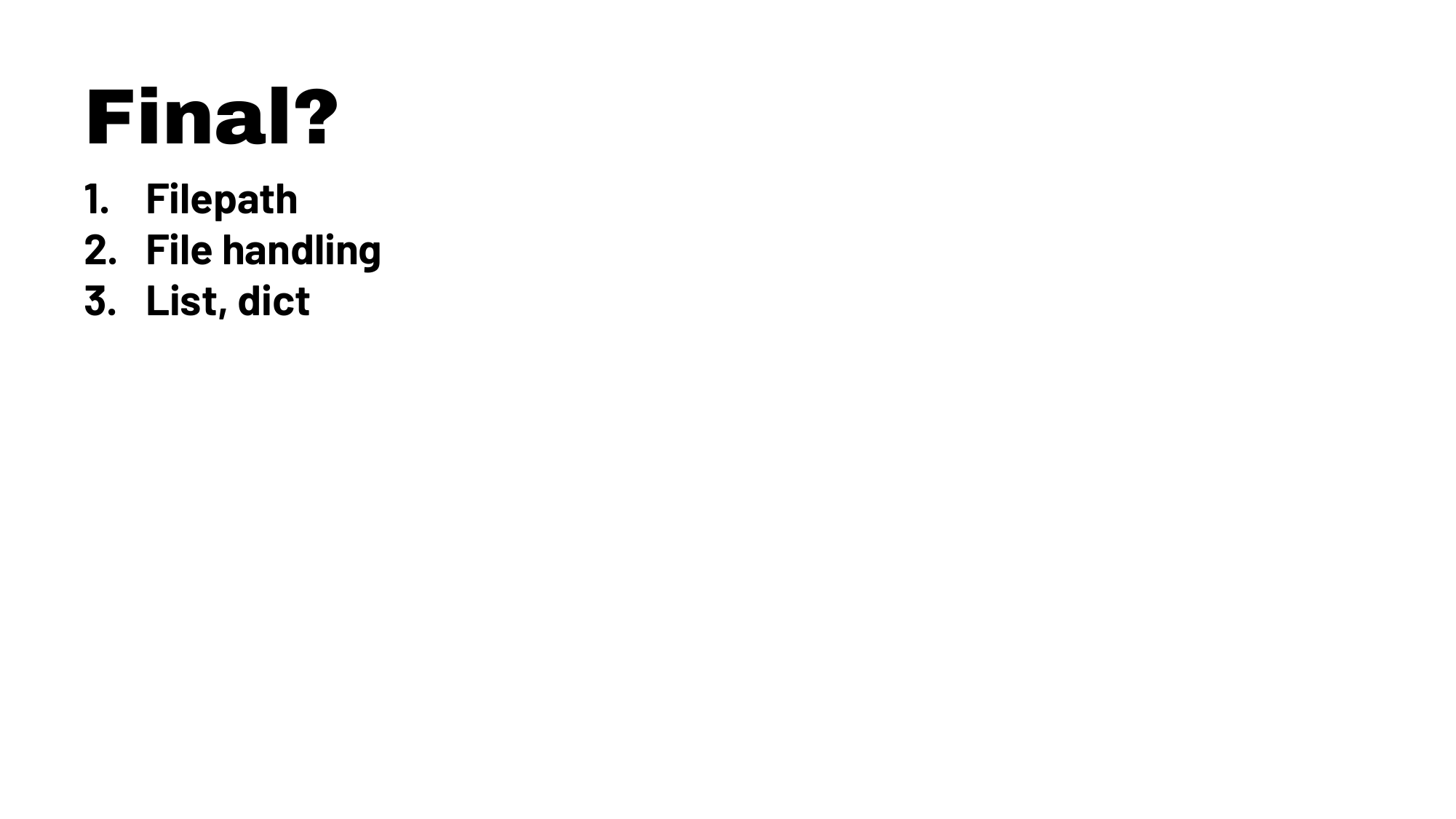

# Final?
Filepath
File handling
List, dict